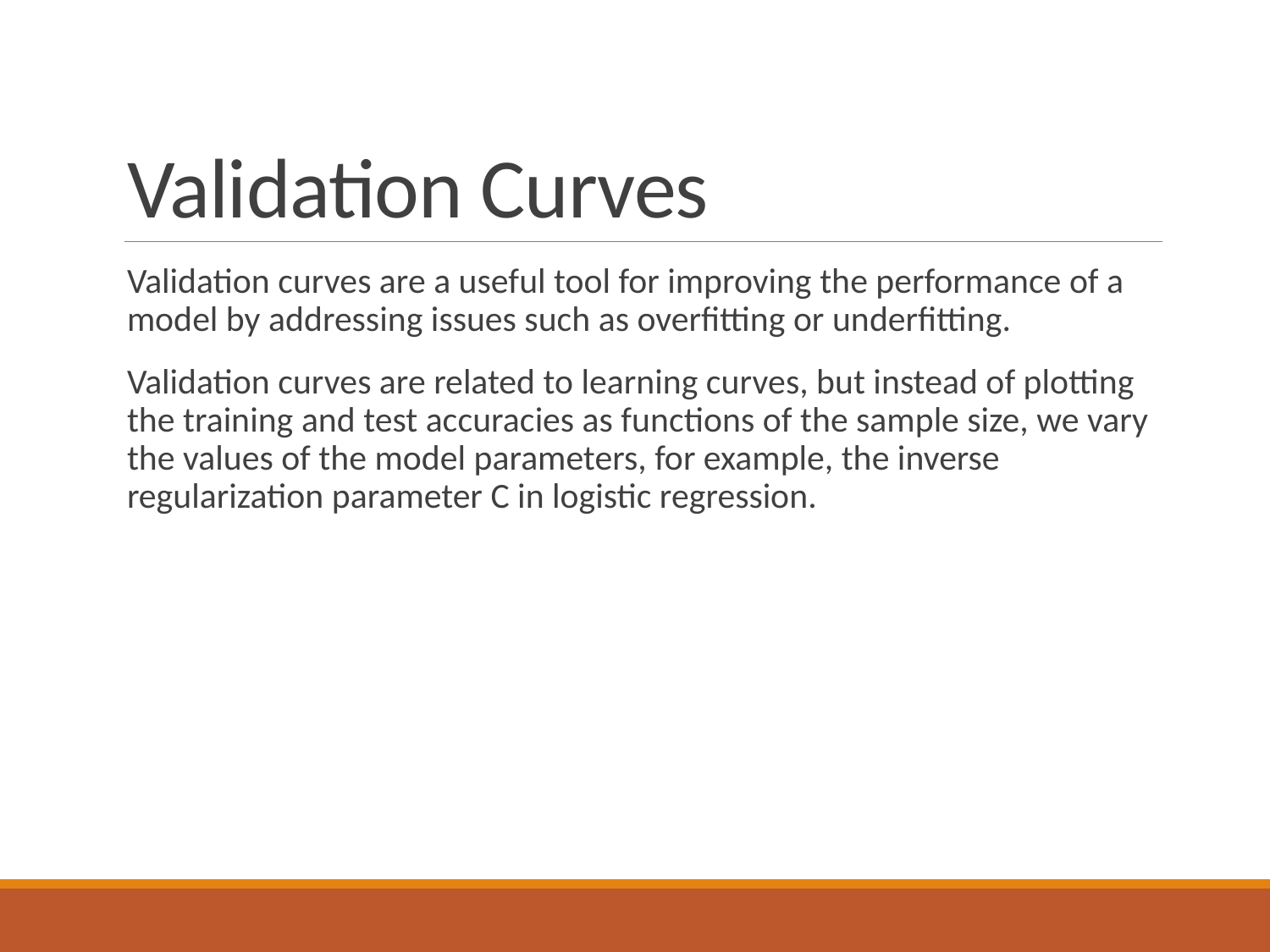

# Validation Curves
Validation curves are a useful tool for improving the performance of a model by addressing issues such as overfitting or underfitting.
Validation curves are related to learning curves, but instead of plotting the training and test accuracies as functions of the sample size, we vary the values of the model parameters, for example, the inverse regularization parameter C in logistic regression.